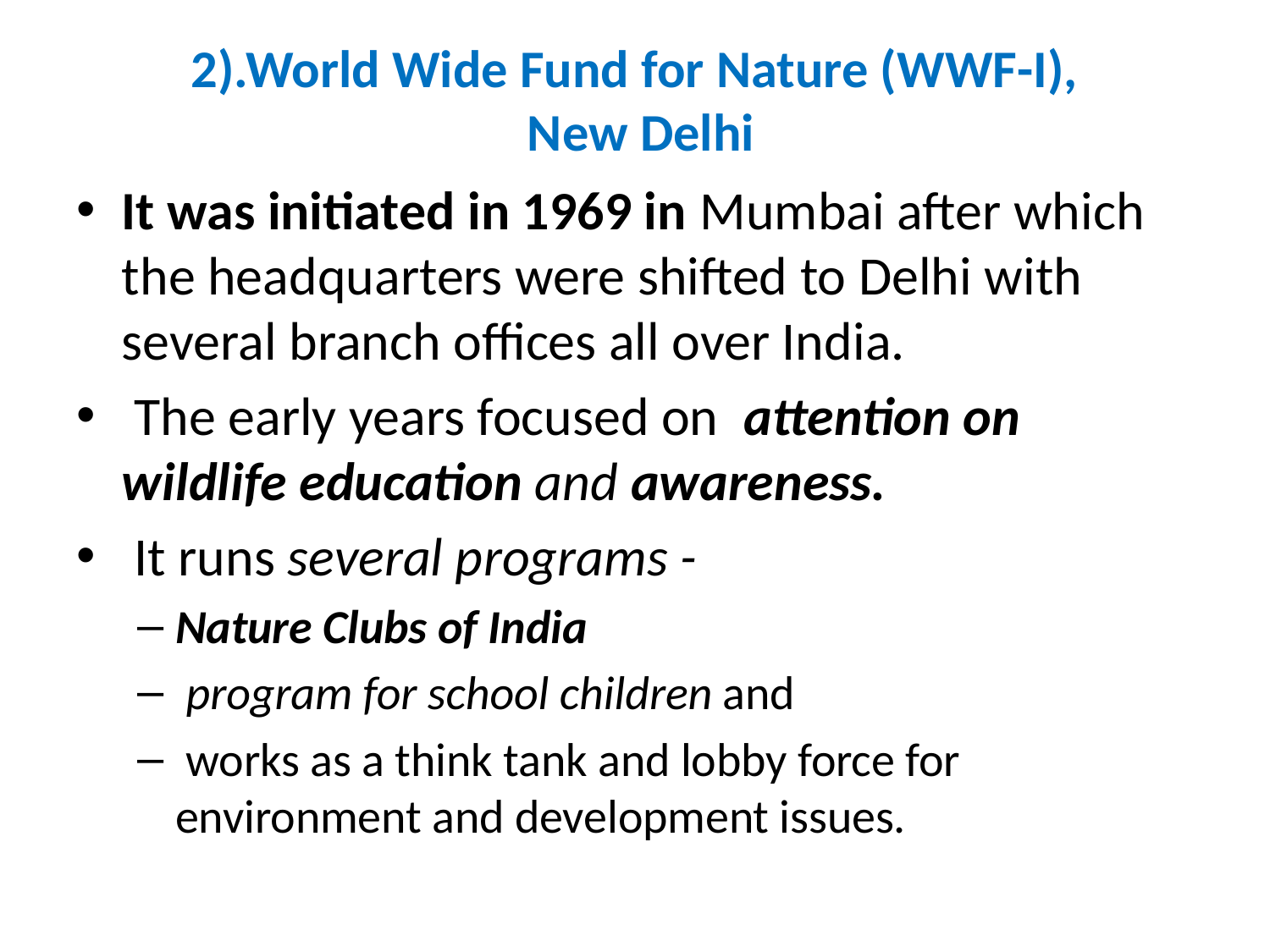

# 2).World Wide Fund for Nature (WWF-I), New Delhi
It was initiated in 1969 in Mumbai after which the headquarters were shifted to Delhi with several branch offices all over India.
 The early years focused on  attention on wildlife education and awareness.
 It runs several programs -
Nature Clubs of India
 program for school children and
 works as a think tank and lobby force for environment and development issues.